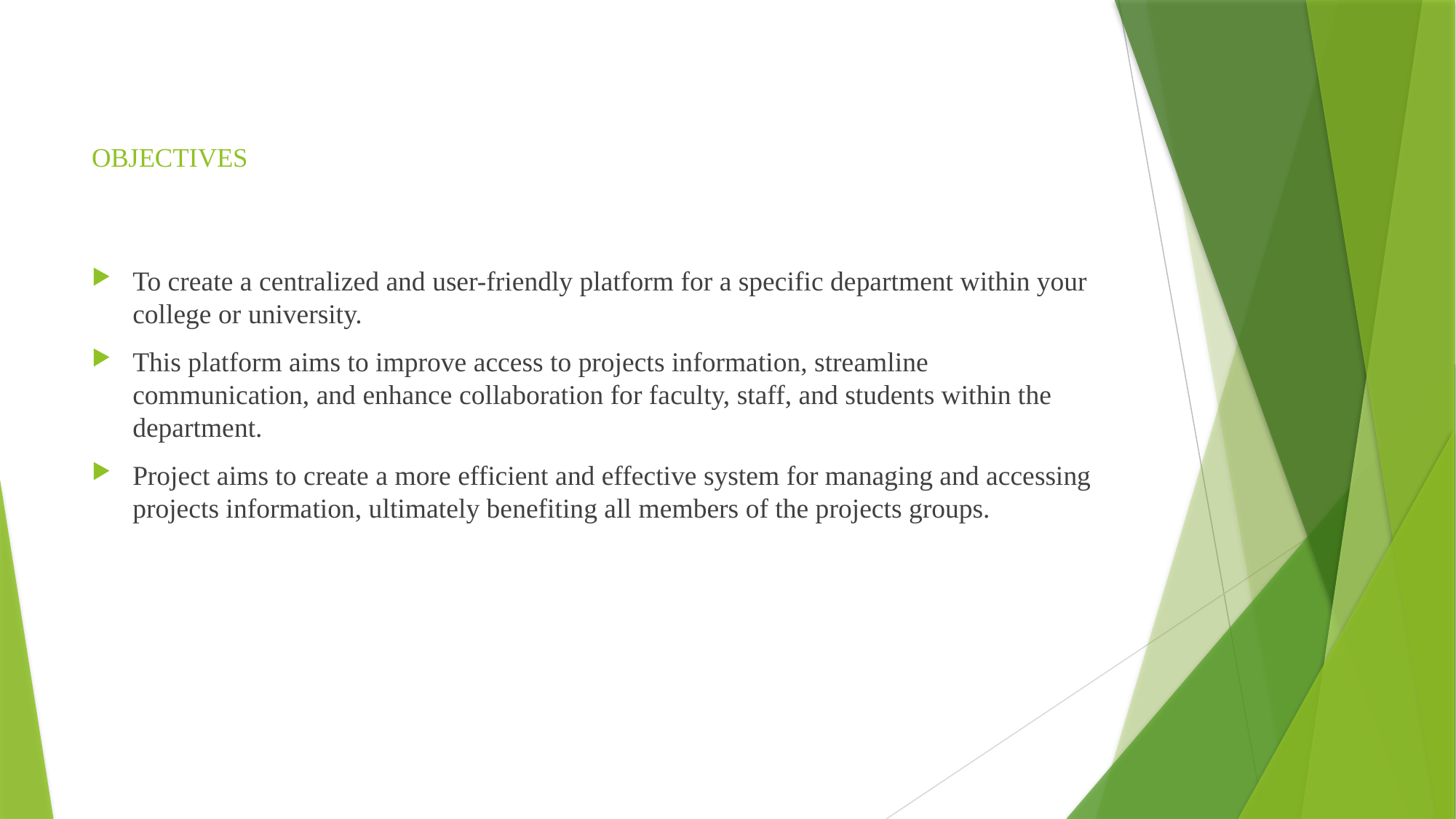

# OBJECTIVES
To create a centralized and user-friendly platform for a specific department within your college or university.
This platform aims to improve access to projects information, streamline communication, and enhance collaboration for faculty, staff, and students within the department.
Project aims to create a more efficient and effective system for managing and accessing projects information, ultimately benefiting all members of the projects groups.